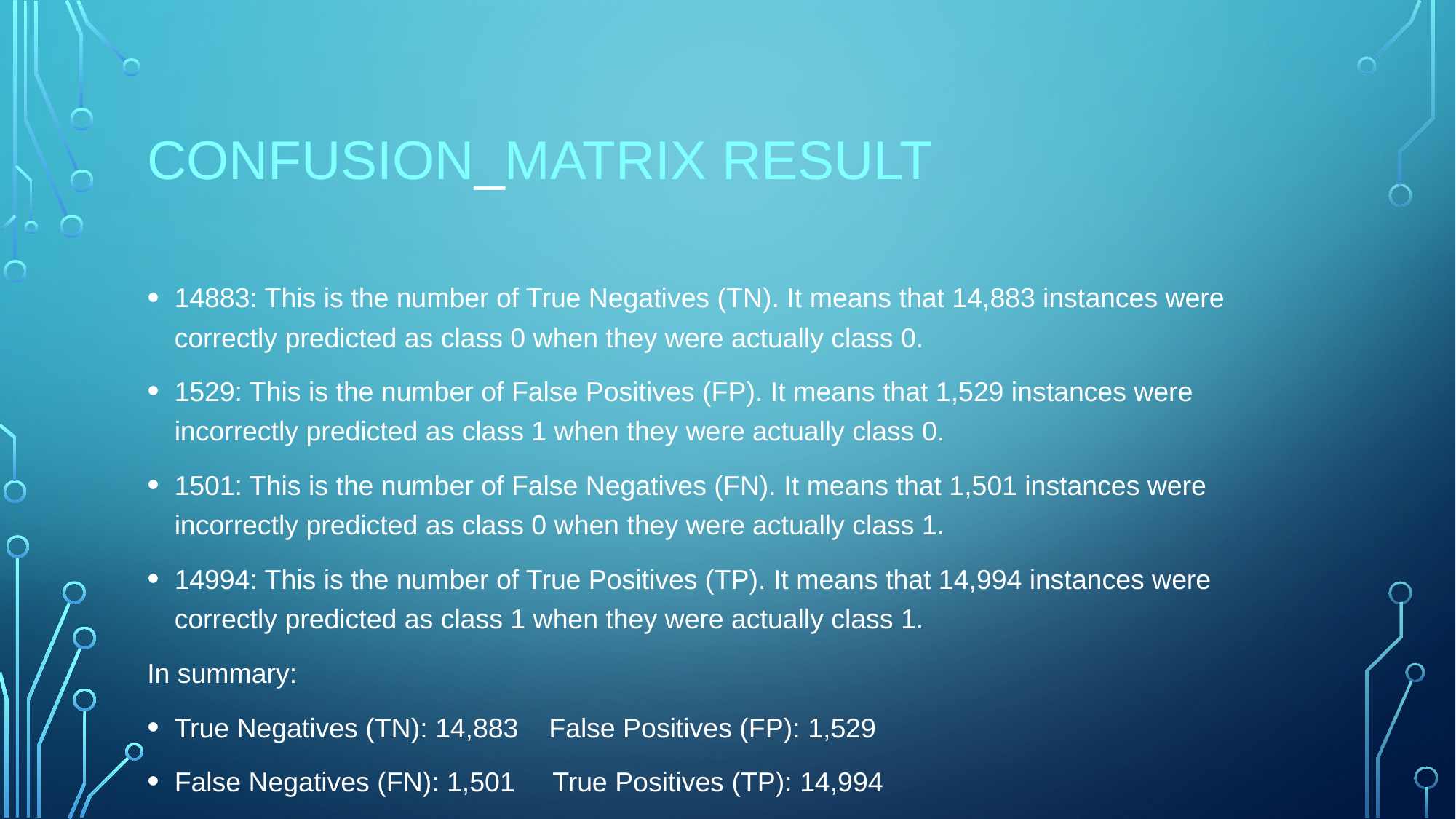

# Confusion_matrix RESULT
14883: This is the number of True Negatives (TN). It means that 14,883 instances were correctly predicted as class 0 when they were actually class 0.
1529: This is the number of False Positives (FP). It means that 1,529 instances were incorrectly predicted as class 1 when they were actually class 0.
1501: This is the number of False Negatives (FN). It means that 1,501 instances were incorrectly predicted as class 0 when they were actually class 1.
14994: This is the number of True Positives (TP). It means that 14,994 instances were correctly predicted as class 1 when they were actually class 1.
In summary:
True Negatives (TN): 14,883    False Positives (FP): 1,529
False Negatives (FN): 1,501     True Positives (TP): 14,994